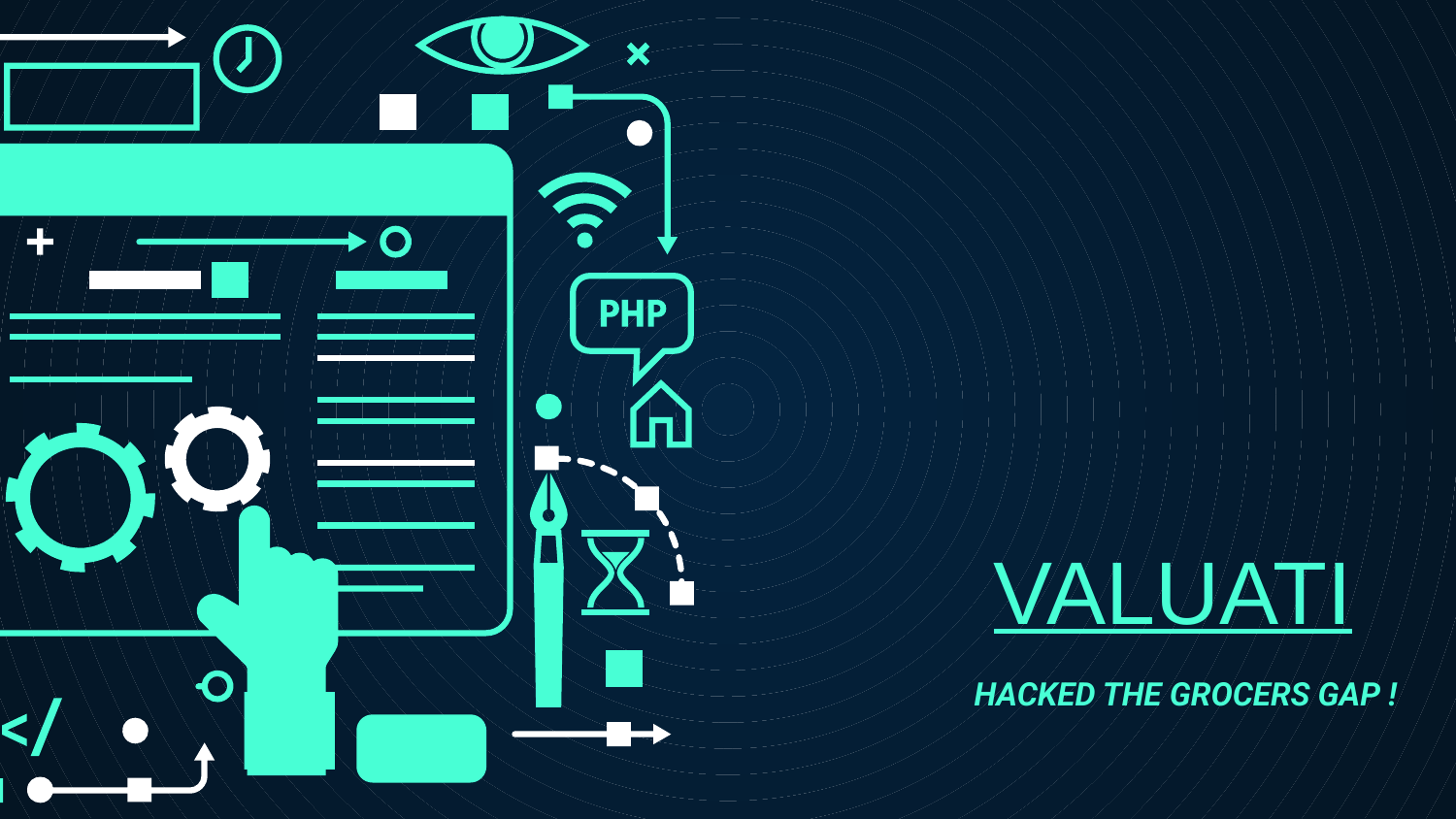

# VALUATI

        HACKED THE GROCERS GAP !